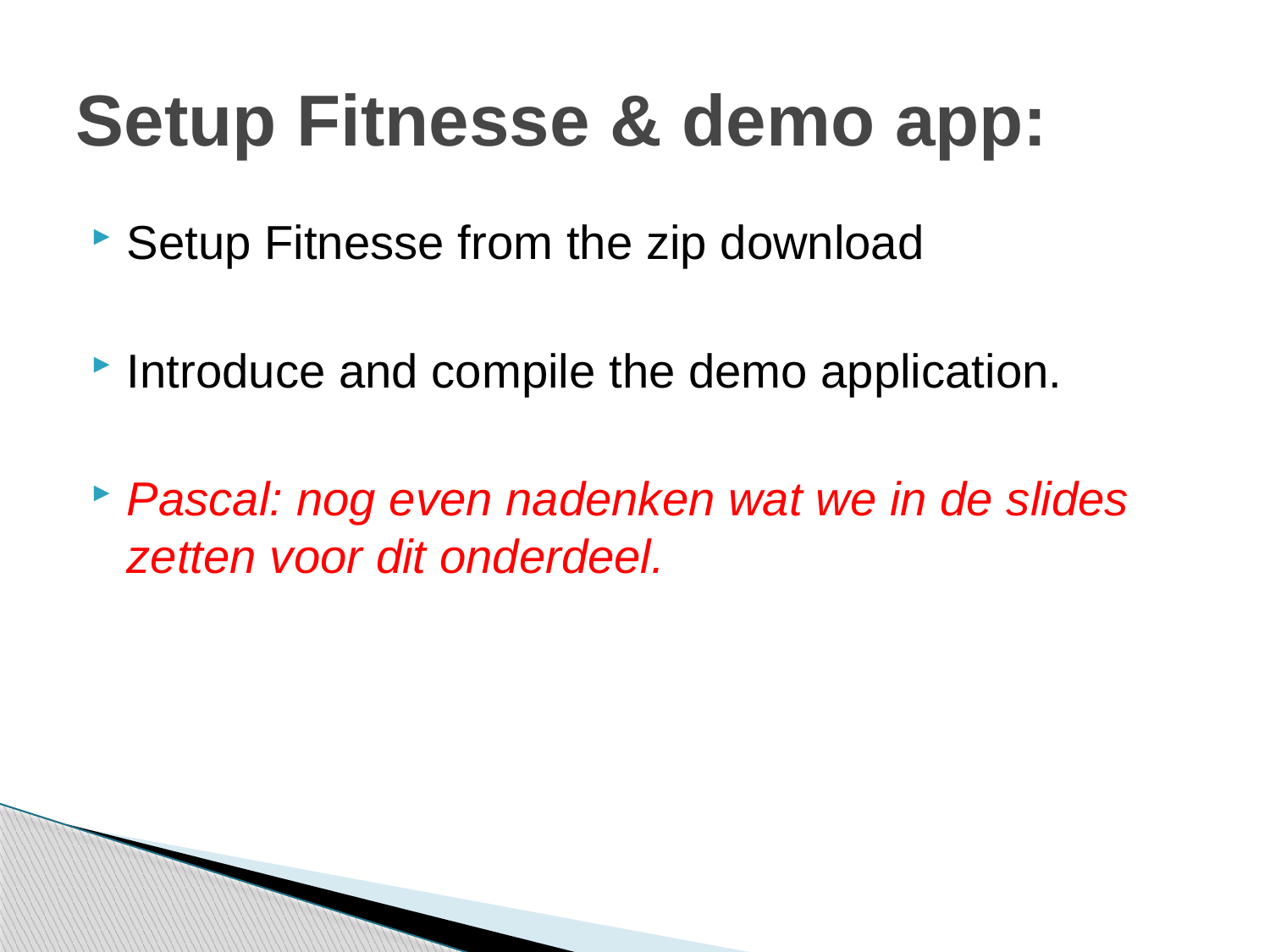

# Setup Fitnesse & demo app:
Setup Fitnesse from the zip download

Introduce and compile the demo application.

Pascal: nog even nadenken wat we in de slides zetten voor dit onderdeel.